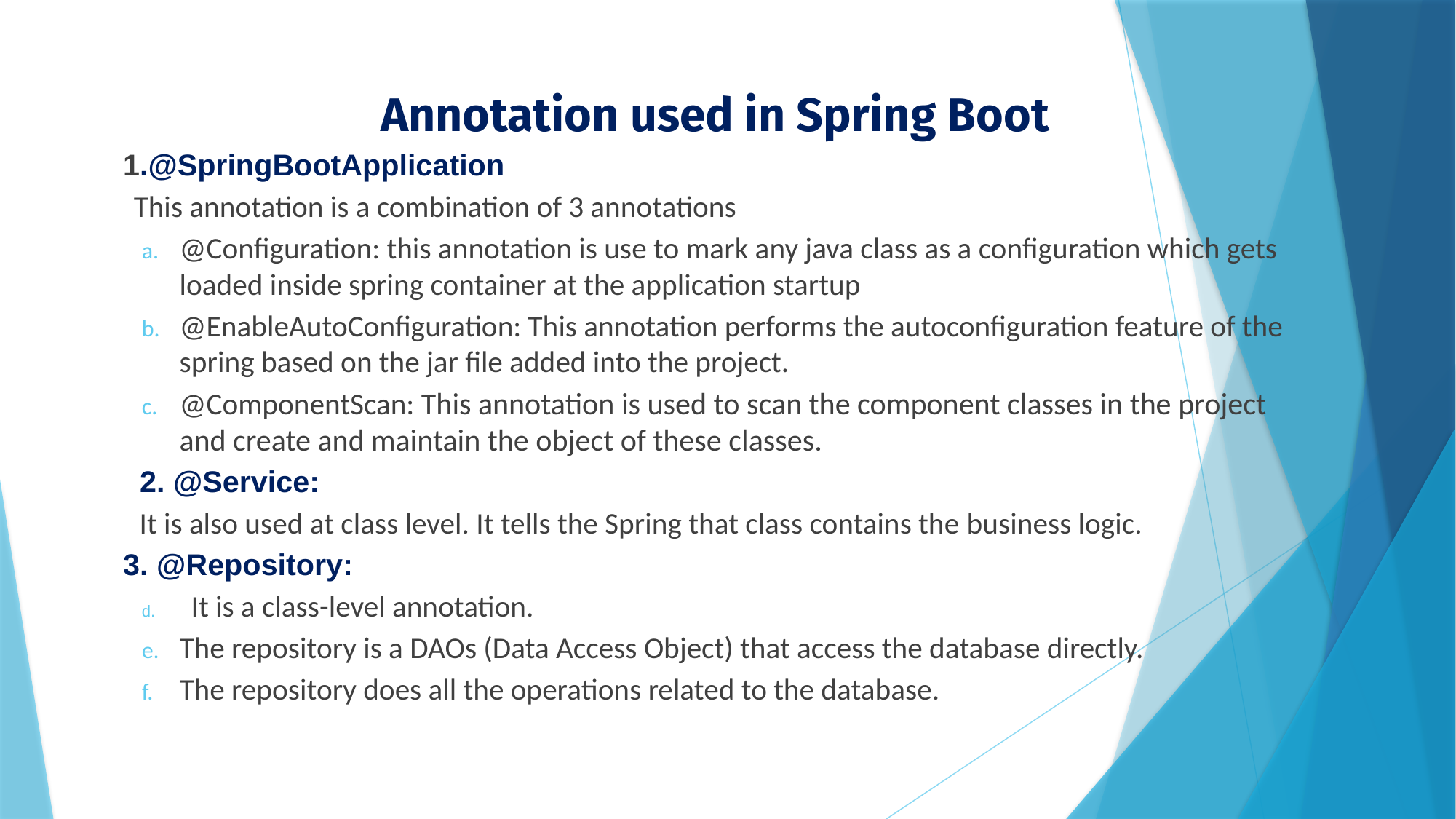

Annotation used in Spring Boot
     1.@SpringBootApplication
         This annotation is a combination of 3 annotations
@Configuration: this annotation is use to mark any java class as a configuration which gets loaded inside spring container at the application startup
@EnableAutoConfiguration: This annotation performs the autoconfiguration feature of the spring based on the jar file added into the project.
@ComponentScan: This annotation is used to scan the component classes in the project and create and maintain the object of these classes.
       2. @Service:
          It is also used at class level. It tells the Spring that class contains the business logic.
     3. @Repository:
  It is a class-level annotation.
The repository is a DAOs (Data Access Object) that access the database directly.
The repository does all the operations related to the database.